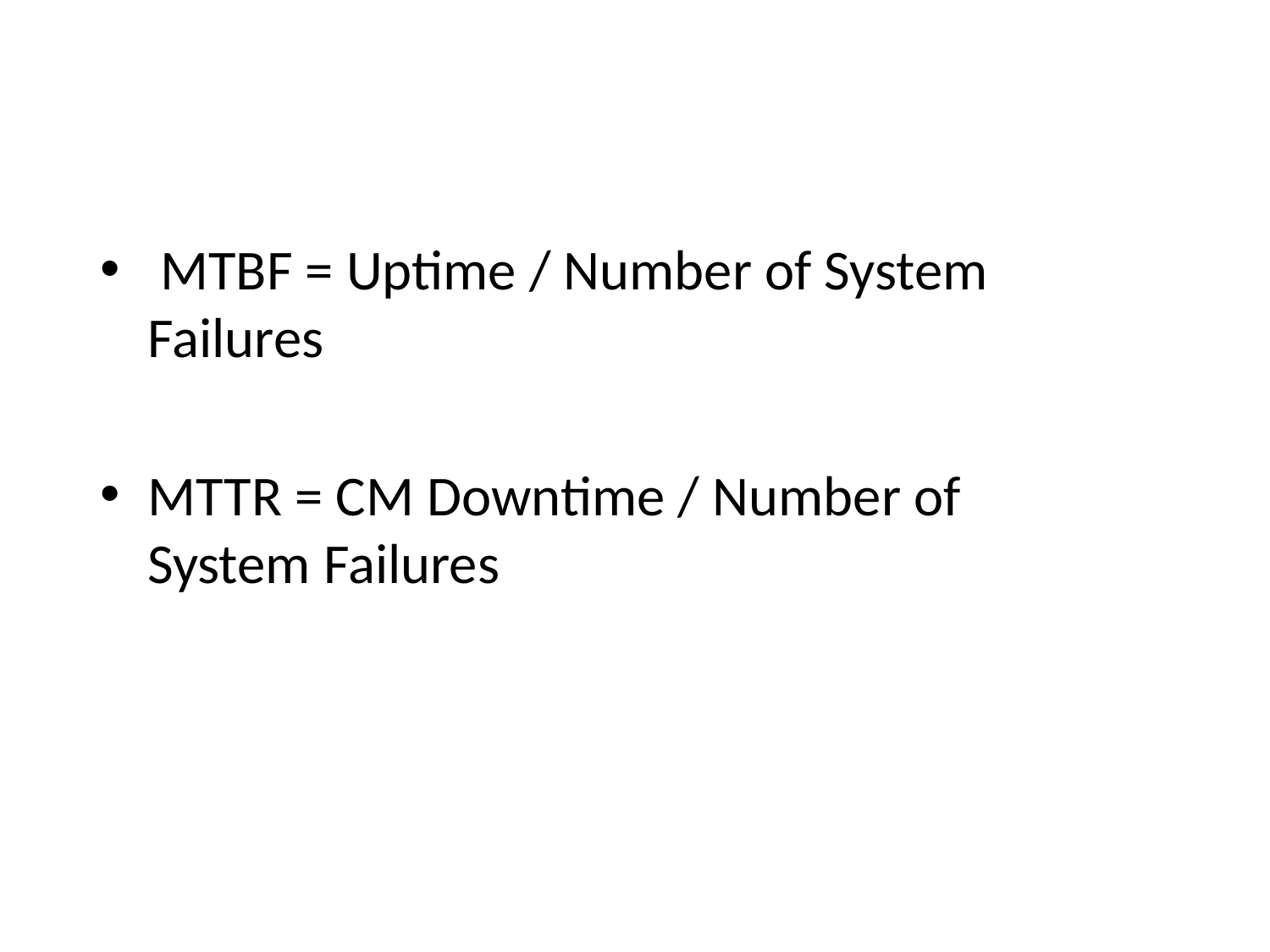

#
 MTBF = Uptime / Number of System Failures

MTTR = CM Downtime / Number of System Failures